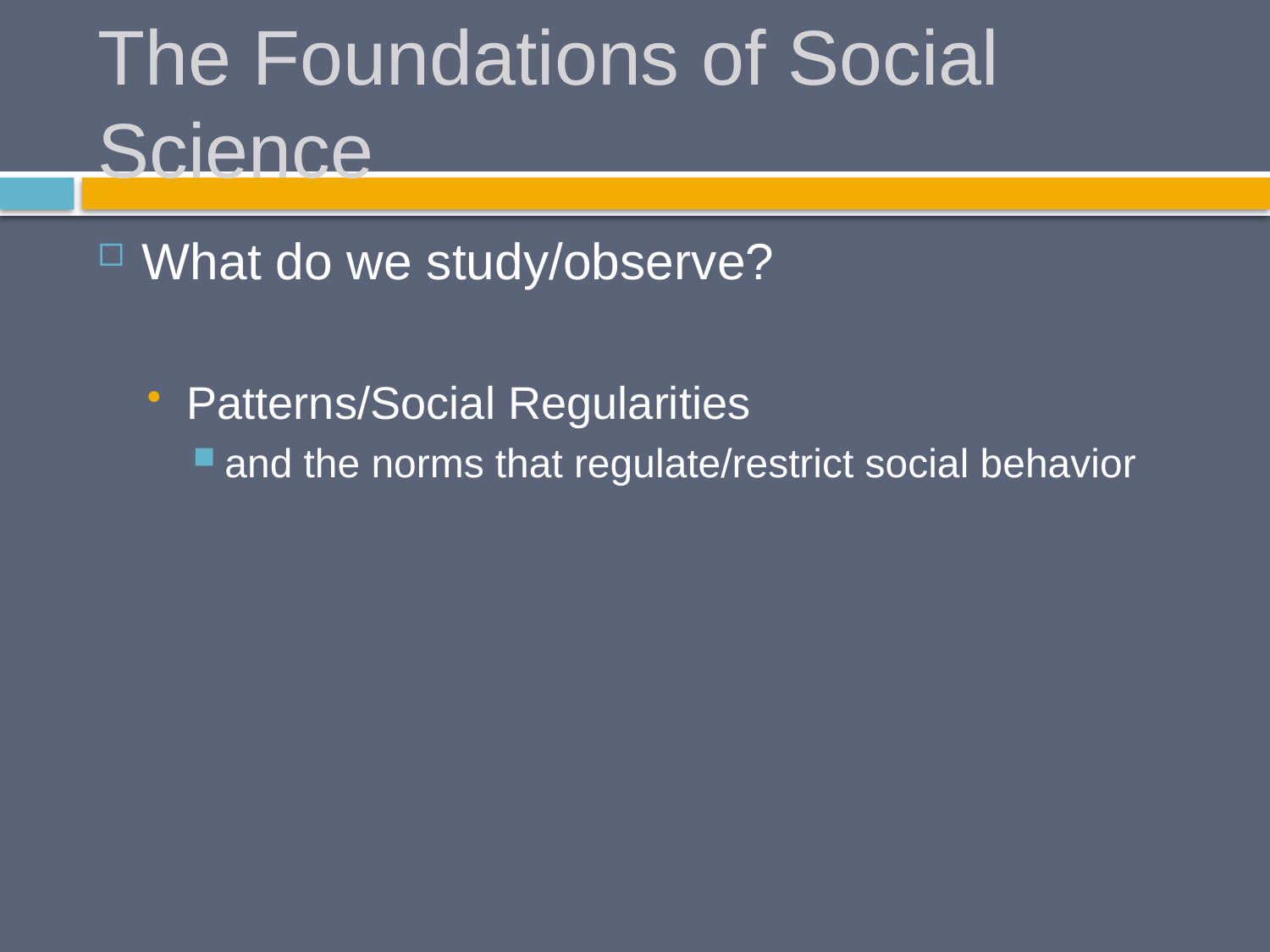

# The Foundations of Social Science
What do we study/observe?

Patterns/Social Regularities
and the norms that regulate/restrict social behavior